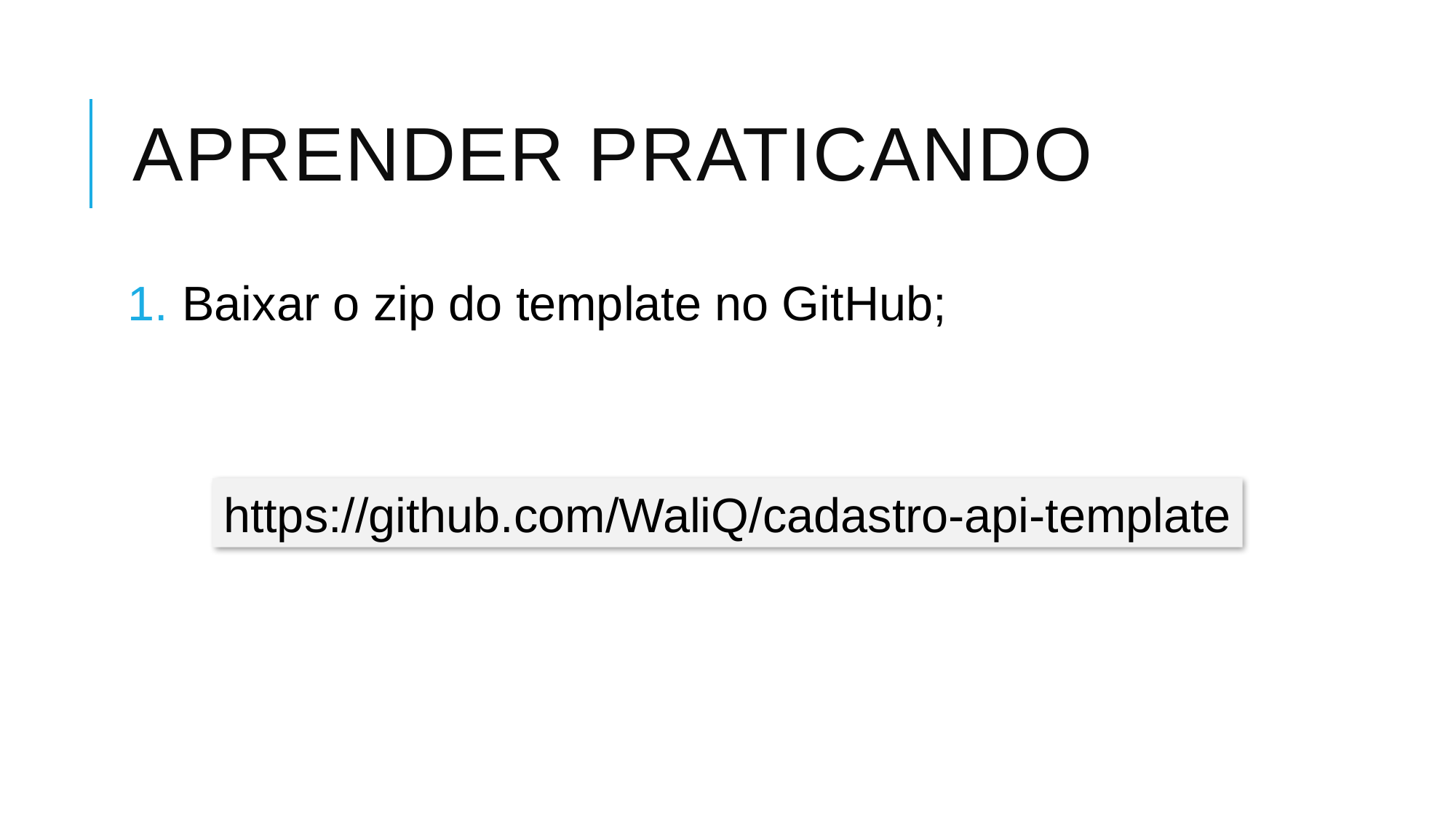

# Aprender praticando
Baixar o zip do template no GitHub;
https://github.com/WaliQ/cadastro-api-template